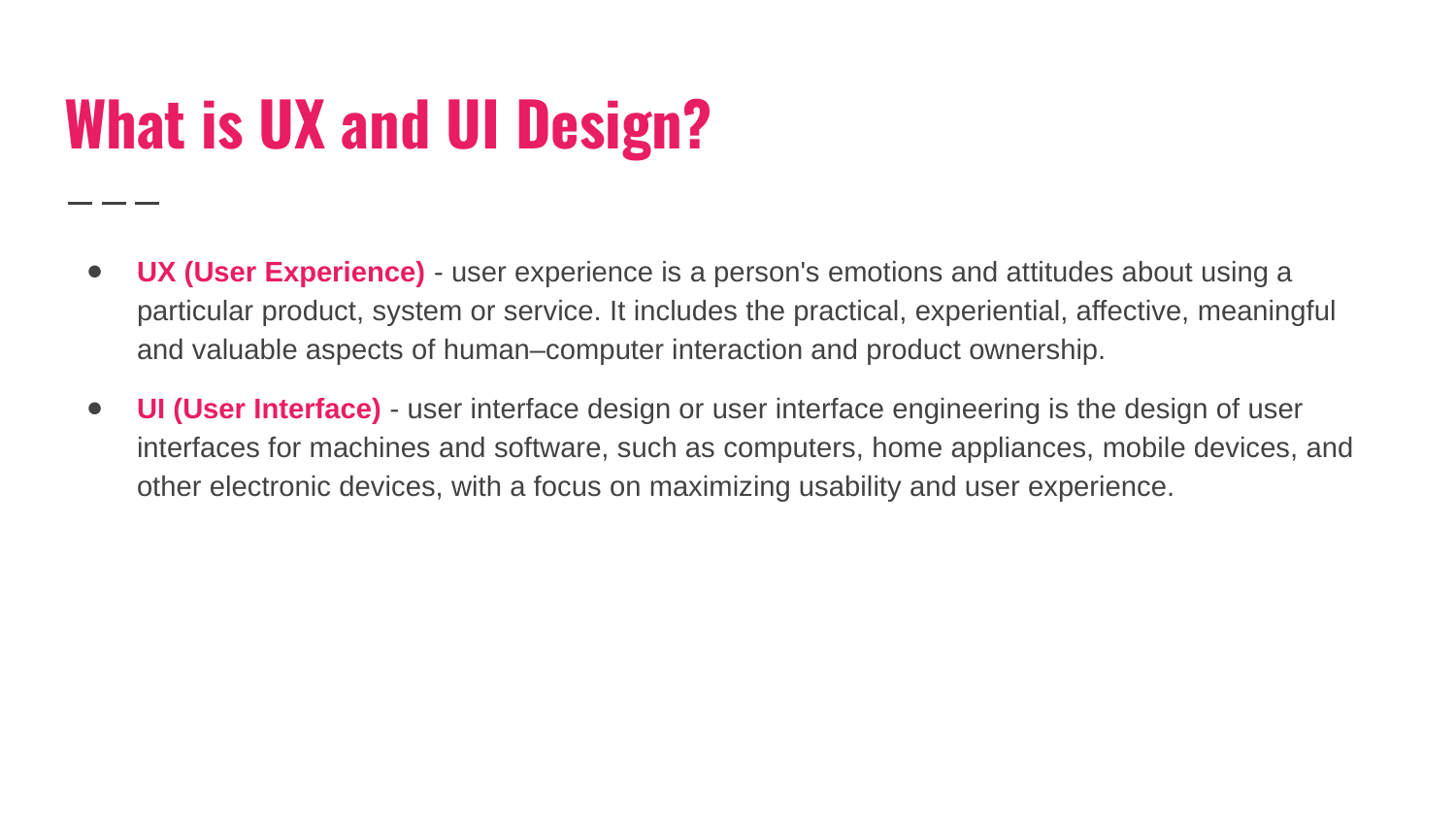

# What is UX and UI Design?
UX (User Experience) - user experience is a person's emotions and attitudes about using a particular product, system or service. It includes the practical, experiential, affective, meaningful and valuable aspects of human–computer interaction and product ownership.
UI (User Interface) - user interface design or user interface engineering is the design of user interfaces for machines and software, such as computers, home appliances, mobile devices, and other electronic devices, with a focus on maximizing usability and user experience.